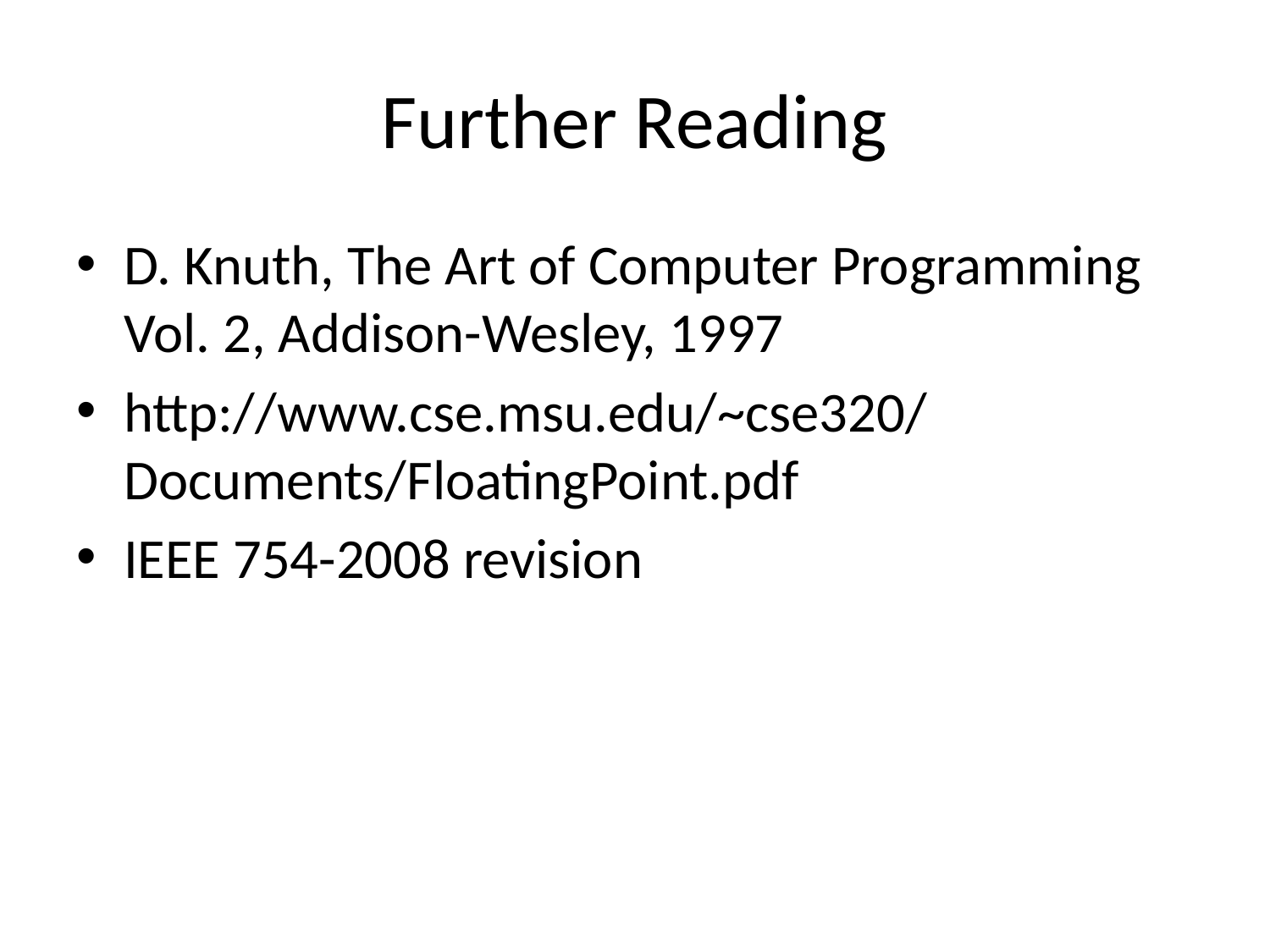

# Further Reading
D. Knuth, The Art of Computer Programming Vol. 2, Addison-Wesley, 1997
http://www.cse.msu.edu/~cse320/Documents/FloatingPoint.pdf
IEEE 754-2008 revision